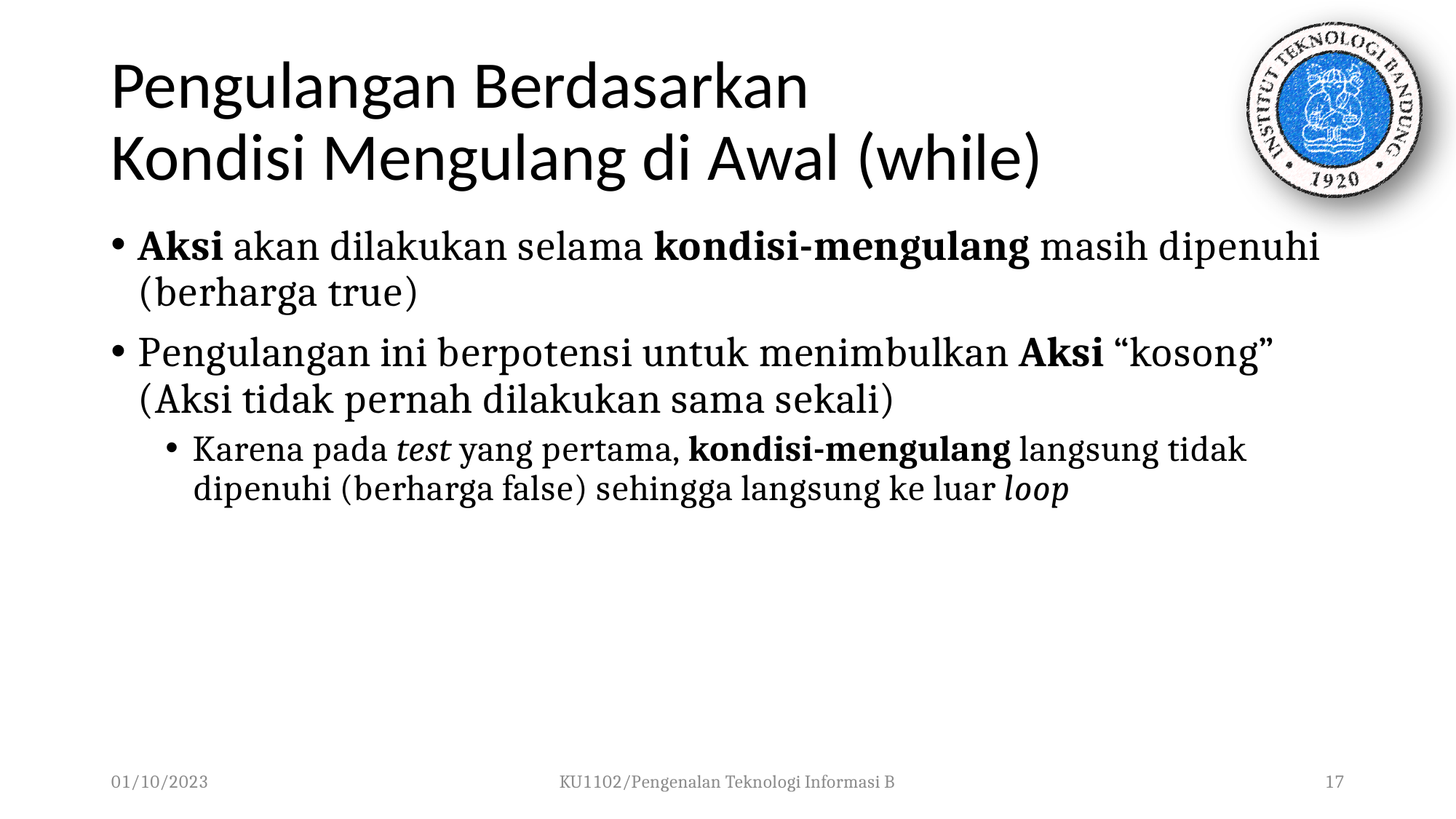

# Pengulangan Berdasarkan Kondisi Mengulang di Awal (while)
Aksi akan dilakukan selama kondisi-mengulang masih dipenuhi (berharga true)
Pengulangan ini berpotensi untuk menimbulkan Aksi “kosong” (Aksi tidak pernah dilakukan sama sekali)
Karena pada test yang pertama, kondisi-mengulang langsung tidak dipenuhi (berharga false) sehingga langsung ke luar loop

01/10/2023
KU1102/Pengenalan Teknologi Informasi B
17